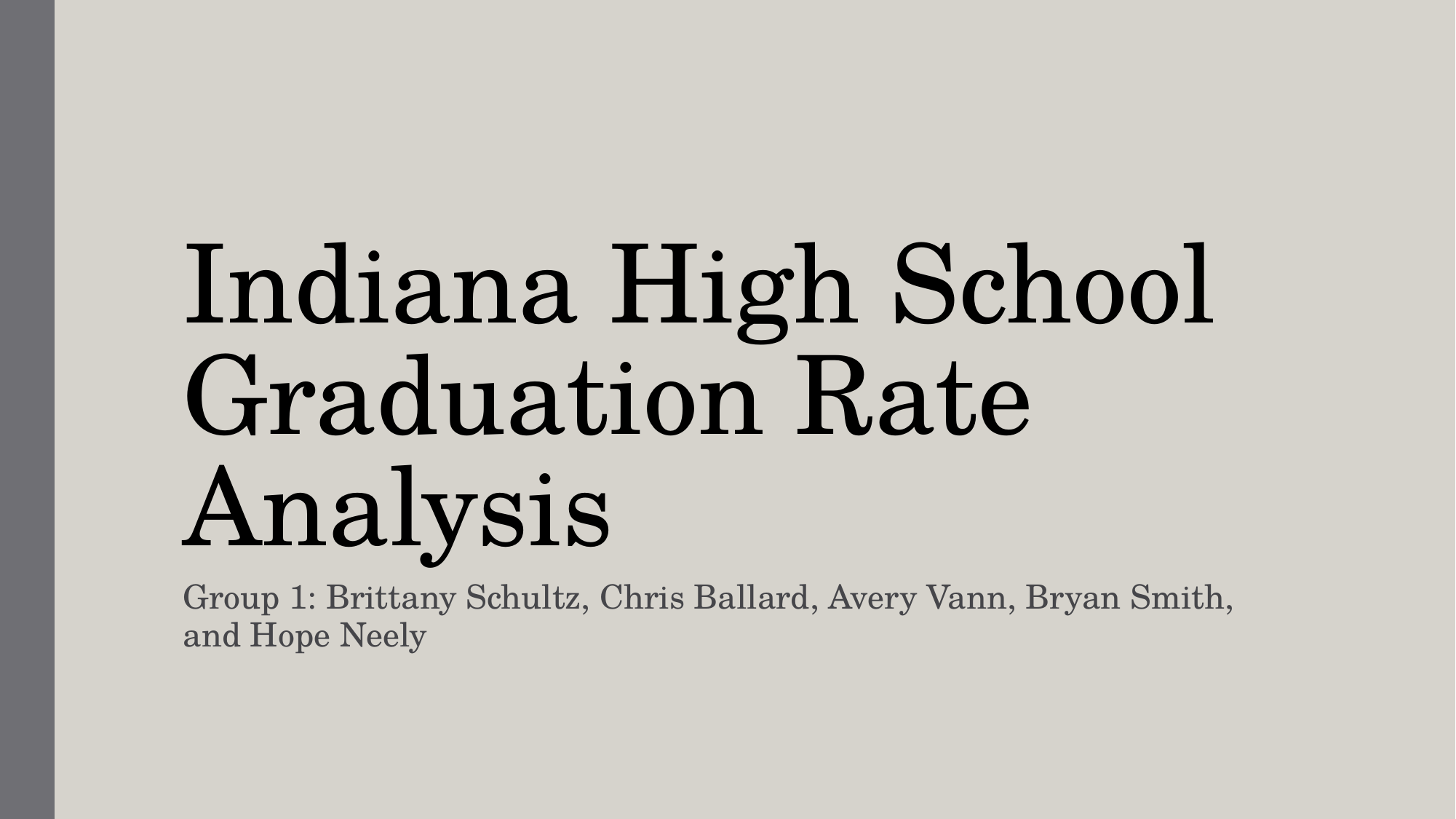

# Indiana High School Graduation Rate Analysis
Group 1: Brittany Schultz, Chris Ballard, Avery Vann, Bryan Smith, and Hope Neely